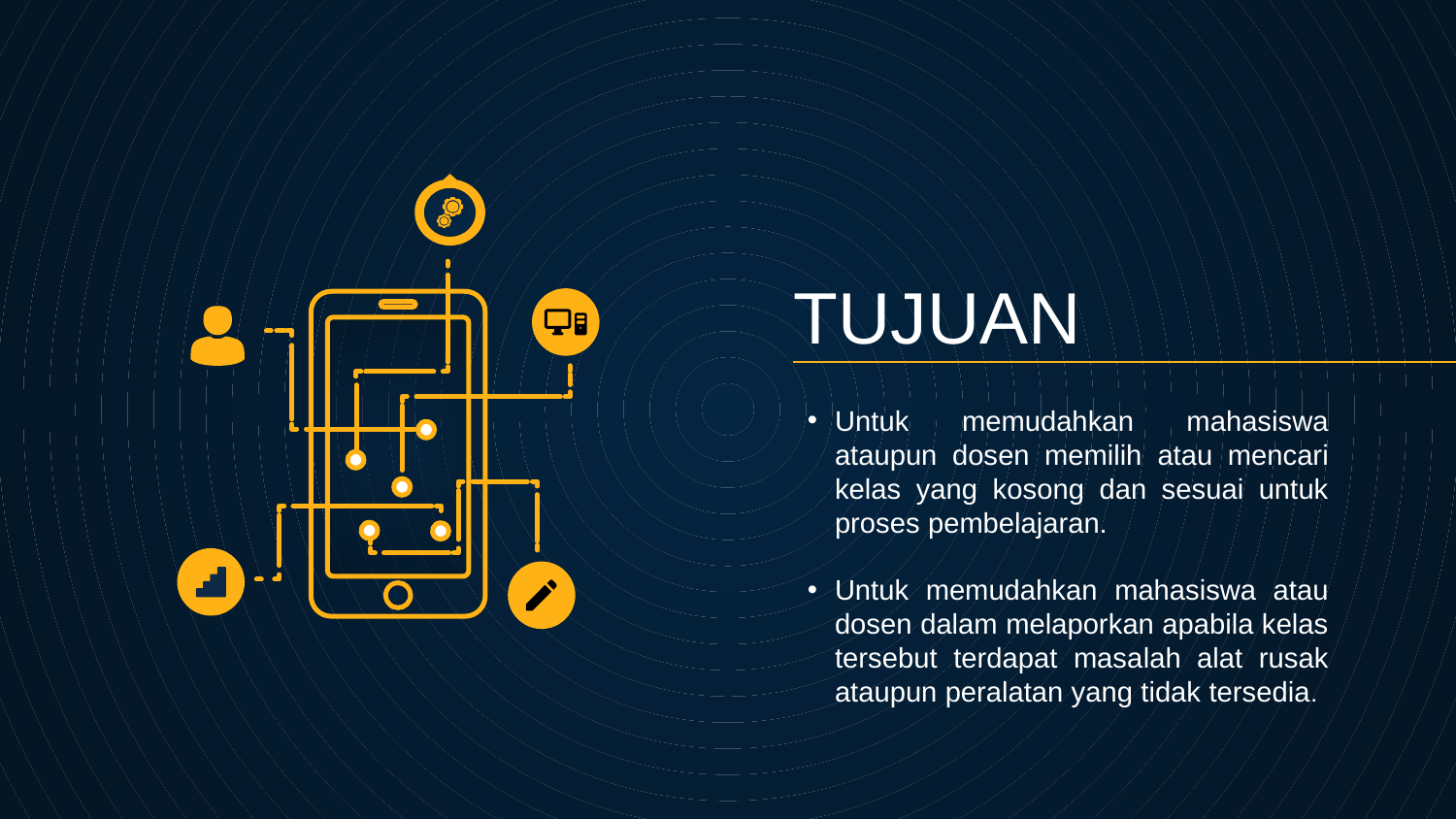

# TUJUAN

Untuk memudahkan mahasiswa ataupun dosen memilih atau mencari kelas yang kosong dan sesuai untuk proses pembelajaran.

Untuk memudahkan mahasiswa atau dosen dalam melaporkan apabila kelas tersebut terdapat masalah alat rusak ataupun peralatan yang tidak tersedia.